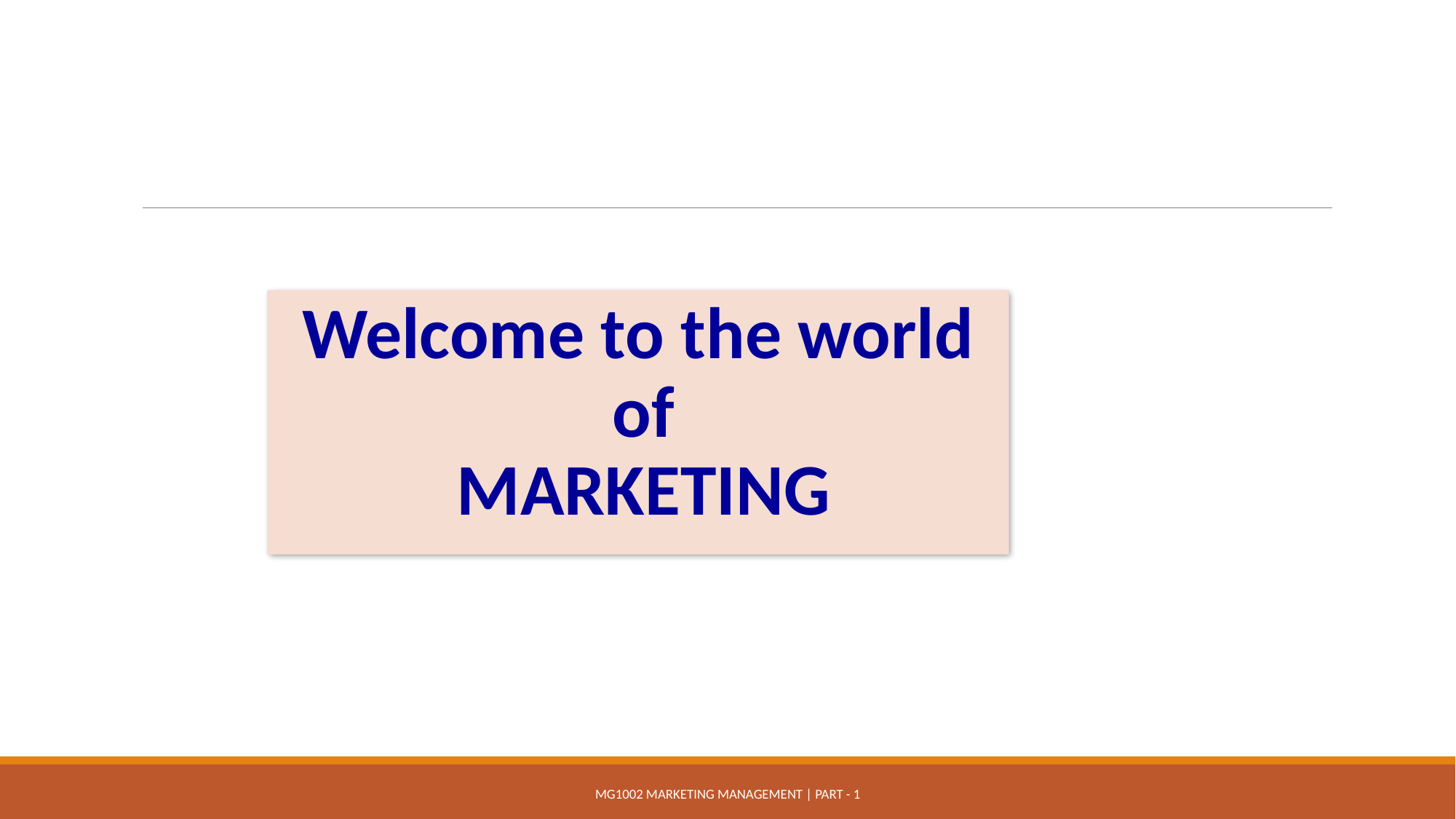

Welcome to the world of
MARKETING
MG1002 Marketing Management | Part - 1